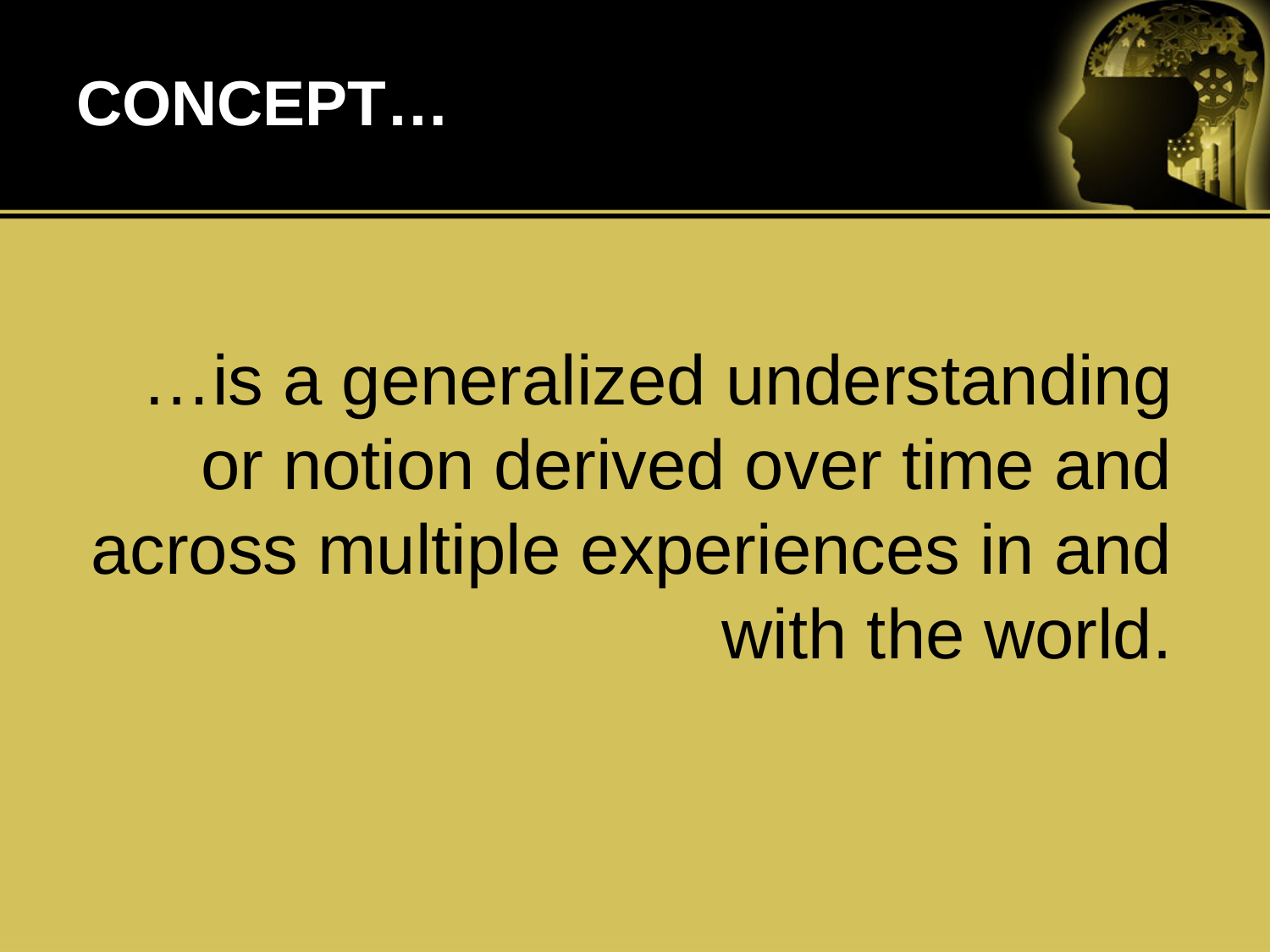

# CONCEPT…
…is a generalized understanding or notion derived over time and across multiple experiences in and with the world.